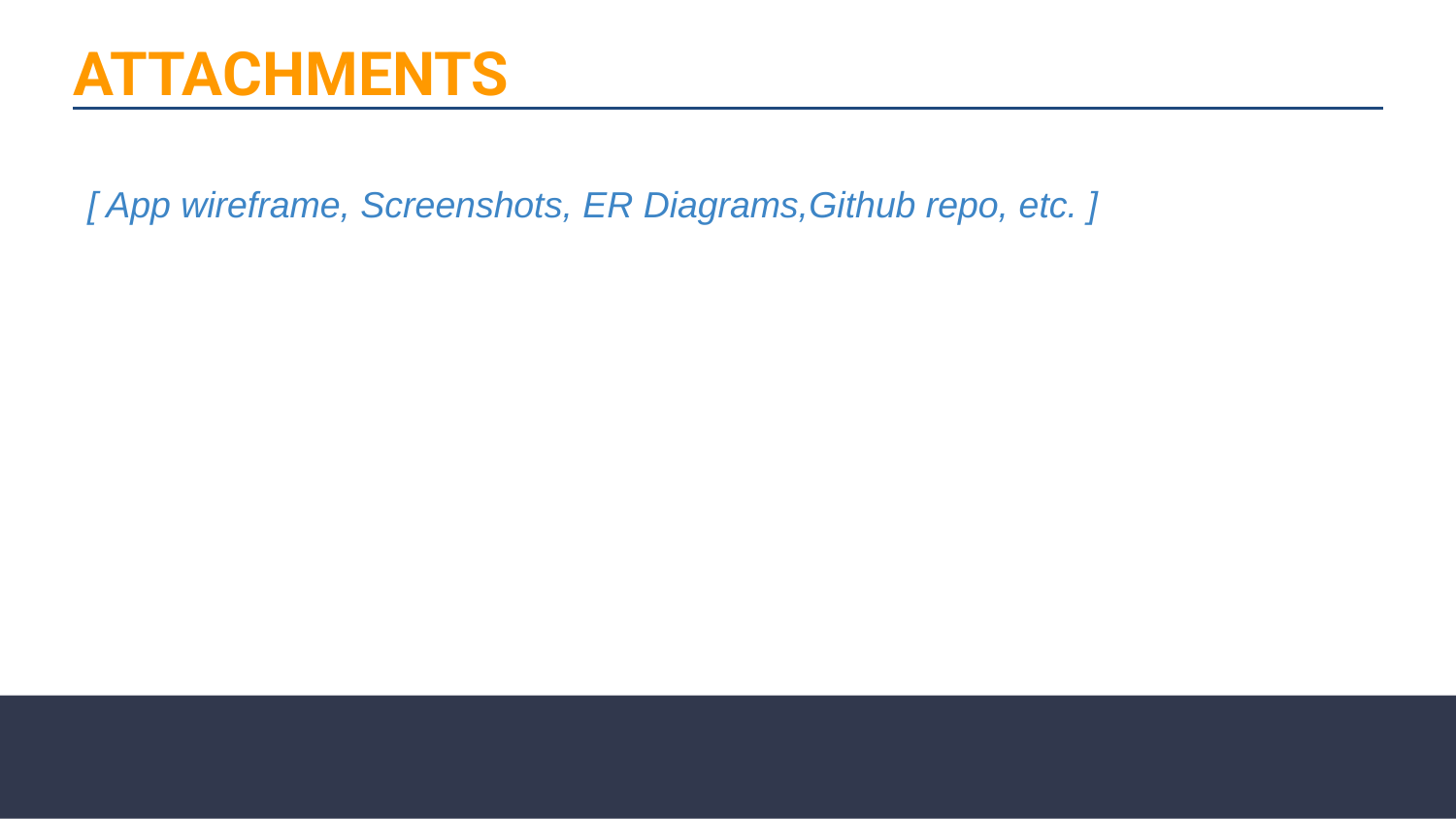

# ATTACHMENTS
[ App wireframe, Screenshots, ER Diagrams,Github repo, etc. ]